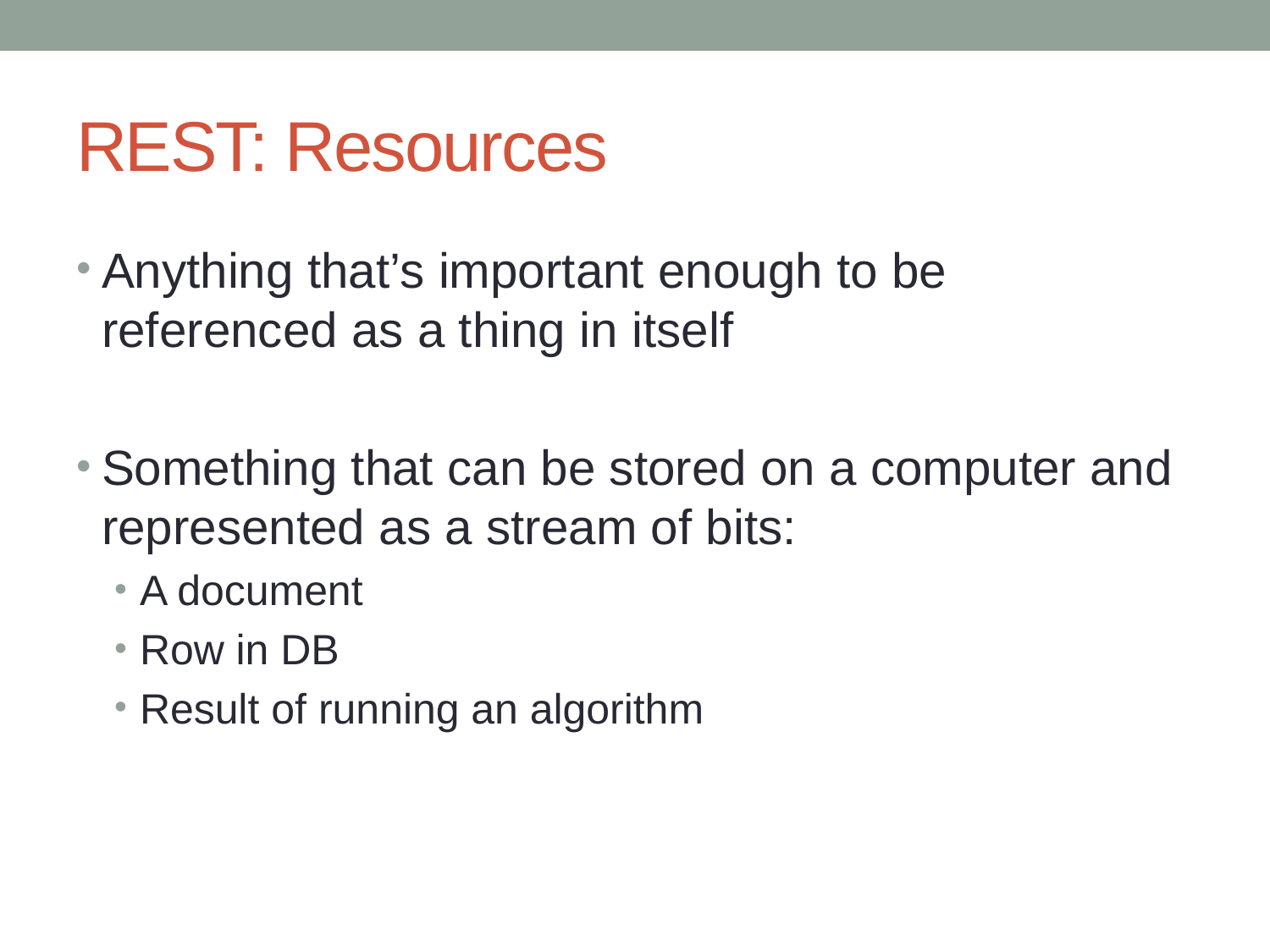

# REST: Resources
Anything that’s important enough to be referenced as a thing in itself

Something that can be stored on a computer and represented as a stream of bits:
A document
Row in DB
Result of running an algorithm